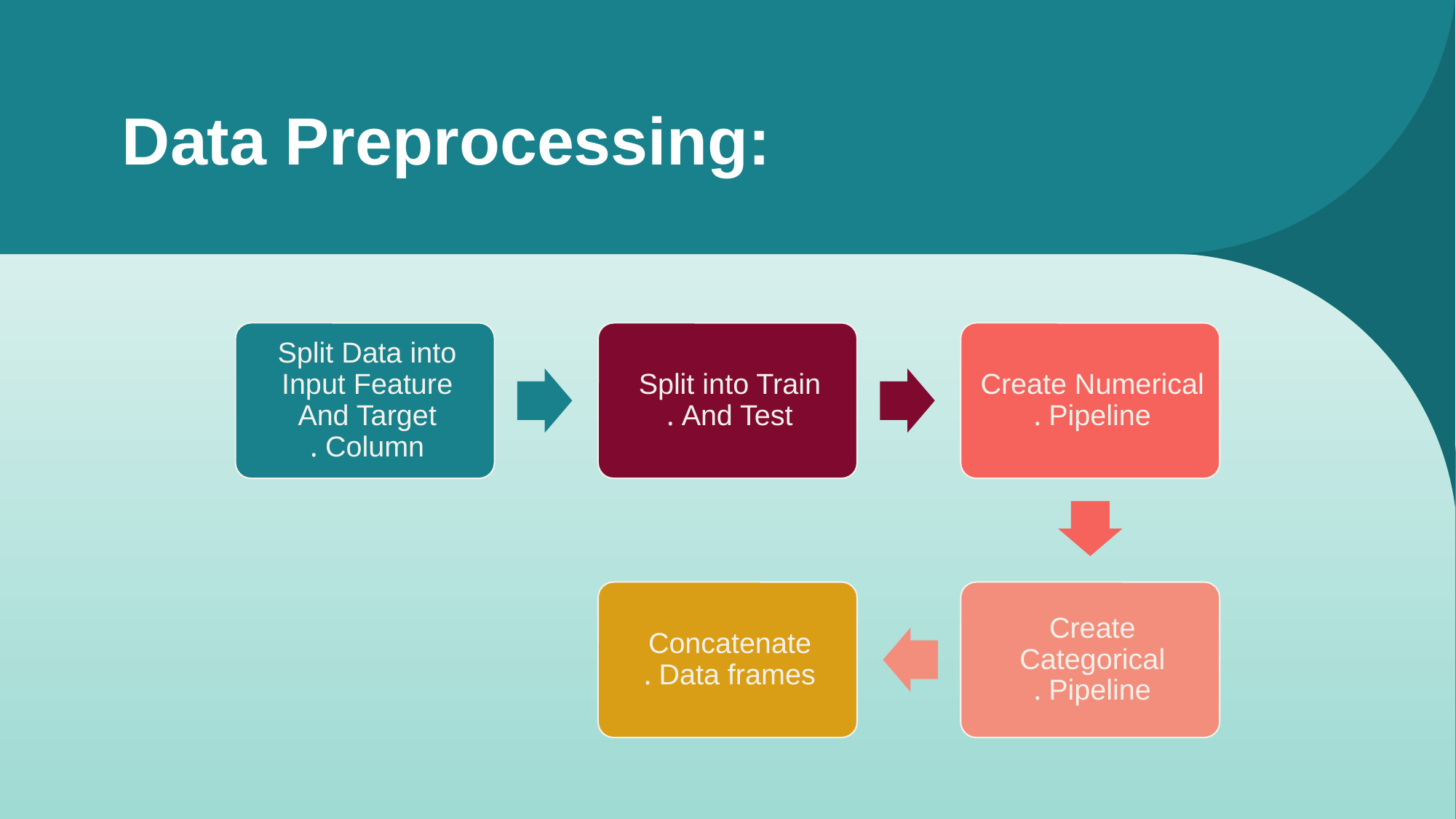

# Data Preprocessing:
Split Data into Input Feature And Target Column .

Split into Train And Test .

Create Numerical Pipeline .

Create Categorical Pipeline .

Concatenate Data frames .